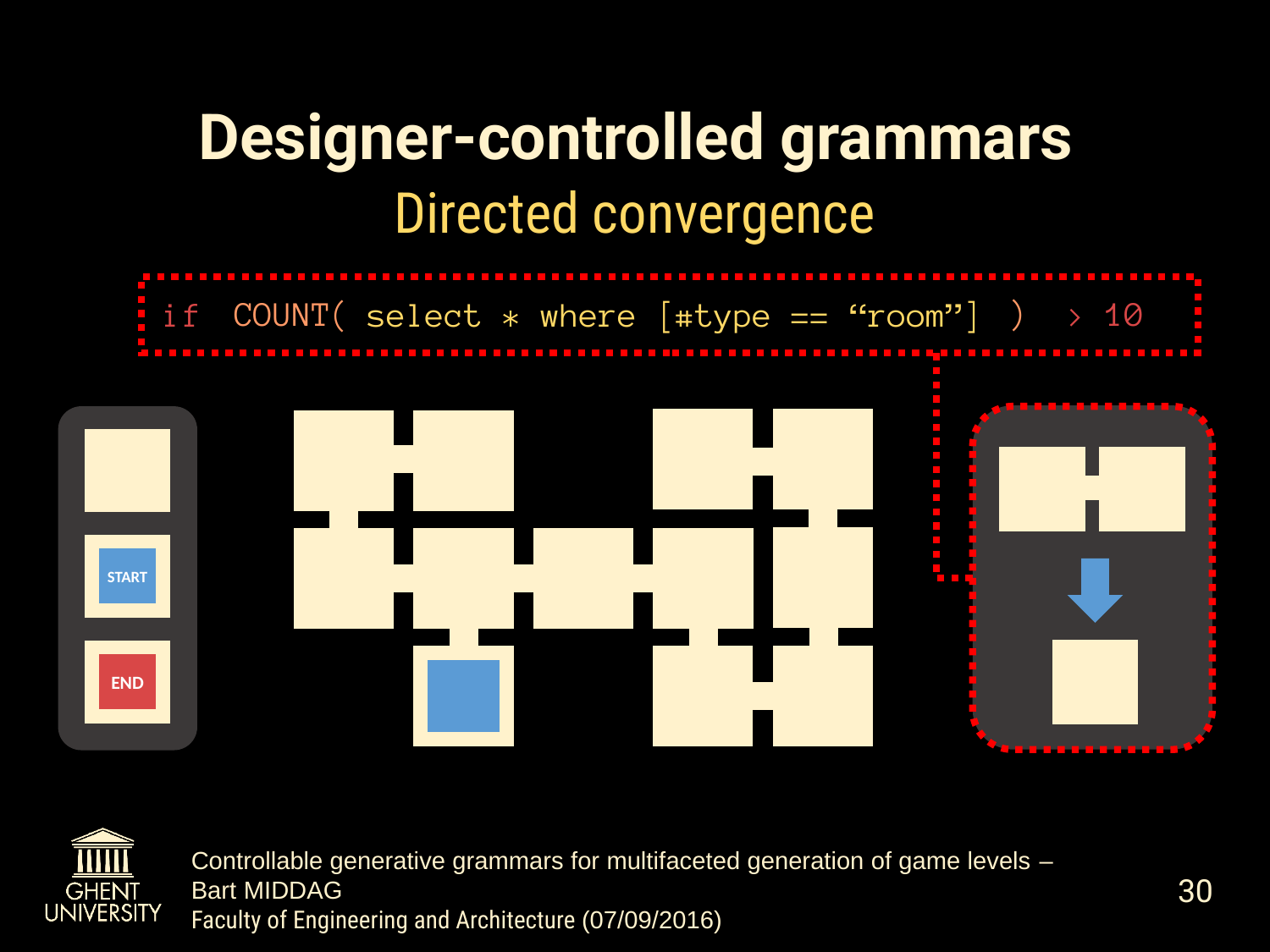

# Designer-controlled grammars
Directed convergence

)
COUNT(
> 10
if
select * where [#type == “room”]

START
END

30